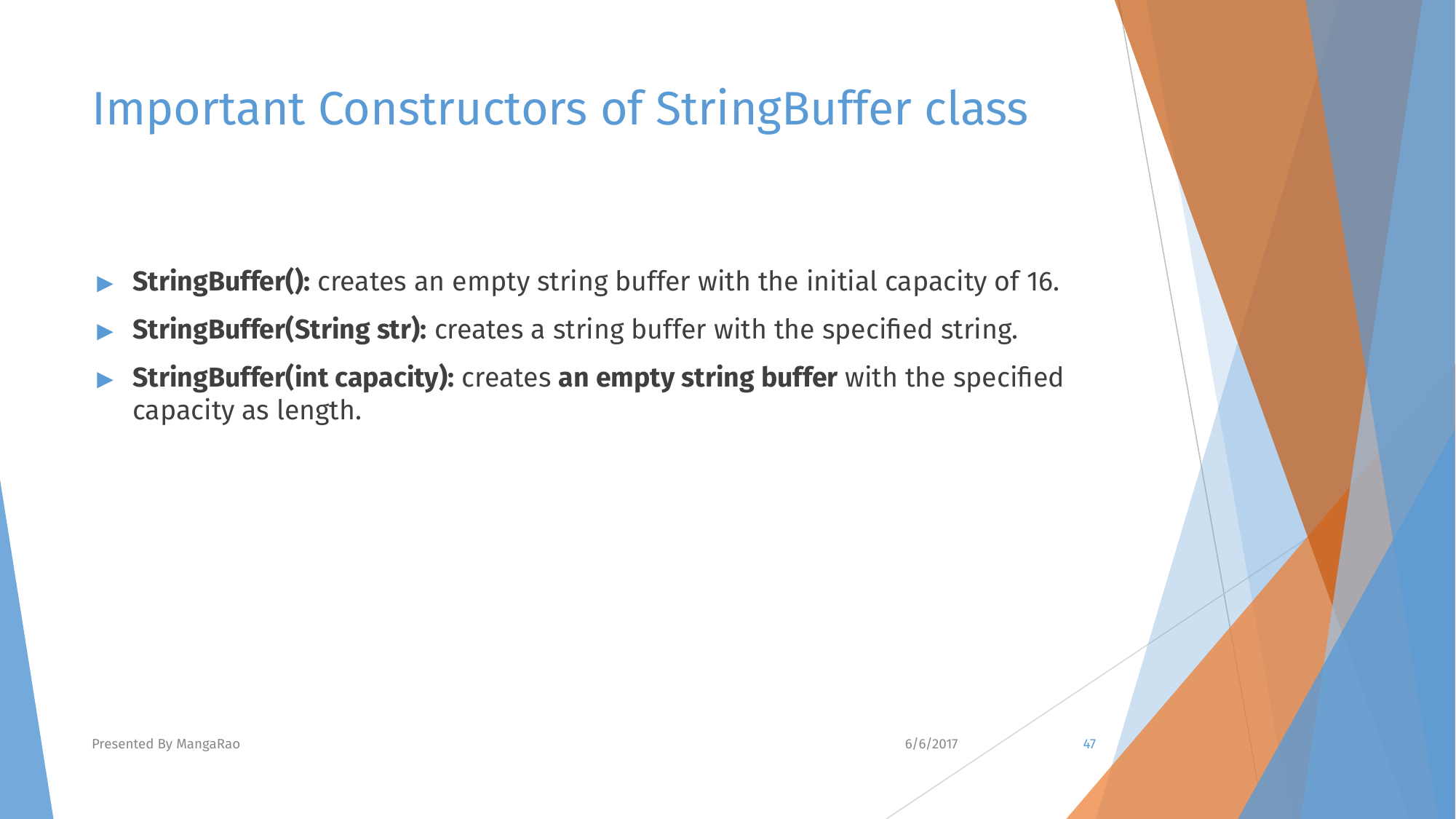

# Important Constructors of StringBuffer class
StringBuffer(): creates an empty string buffer with the initial capacity of 16.
StringBuffer(String str): creates a string buffer with the specified string.
StringBuffer(int capacity): creates an empty string buffer with the specified capacity as length.

Presented By MangaRao
6/6/2017
47